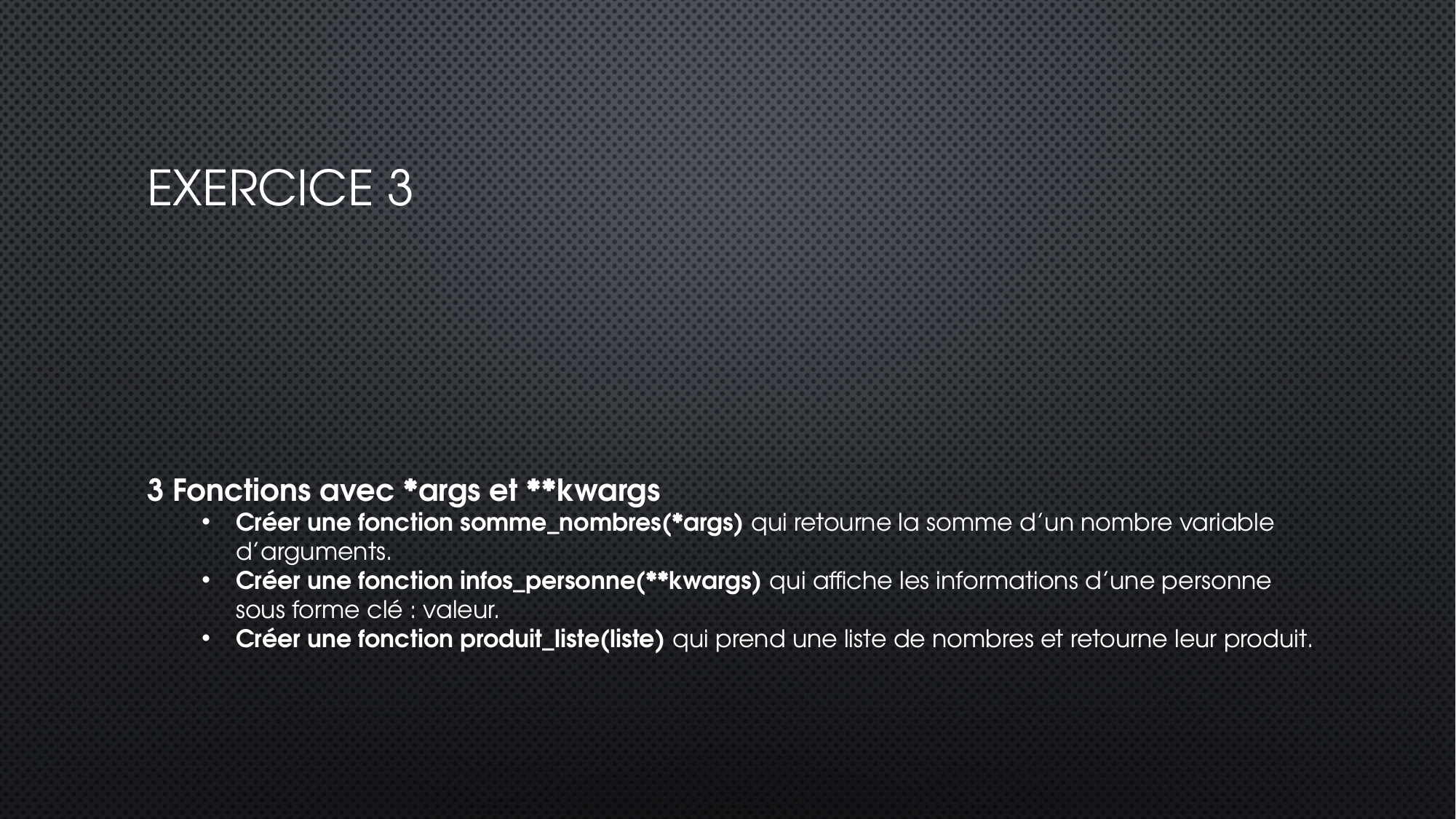

# Exercice 3
3 Fonctions avec *args et **kwargs
Créer une fonction somme_nombres(*args) qui retourne la somme d’un nombre variable d’arguments.
Créer une fonction infos_personne(**kwargs) qui affiche les informations d’une personne sous forme clé : valeur.
Créer une fonction produit_liste(liste) qui prend une liste de nombres et retourne leur produit.